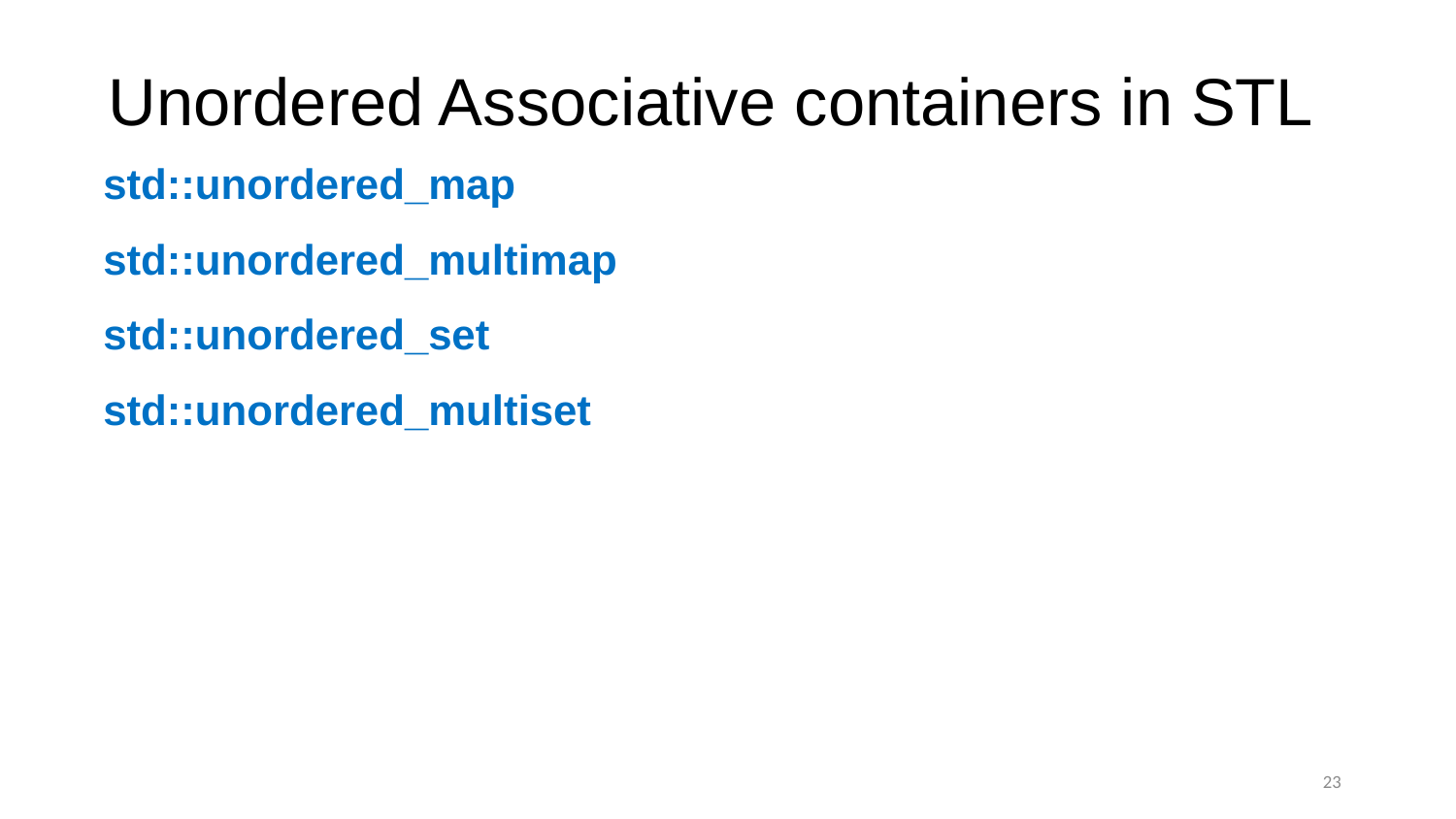

# Unordered Associative containers in STL
std::unordered_map
std::unordered_multimap
std::unordered_set
std::unordered_multiset

23